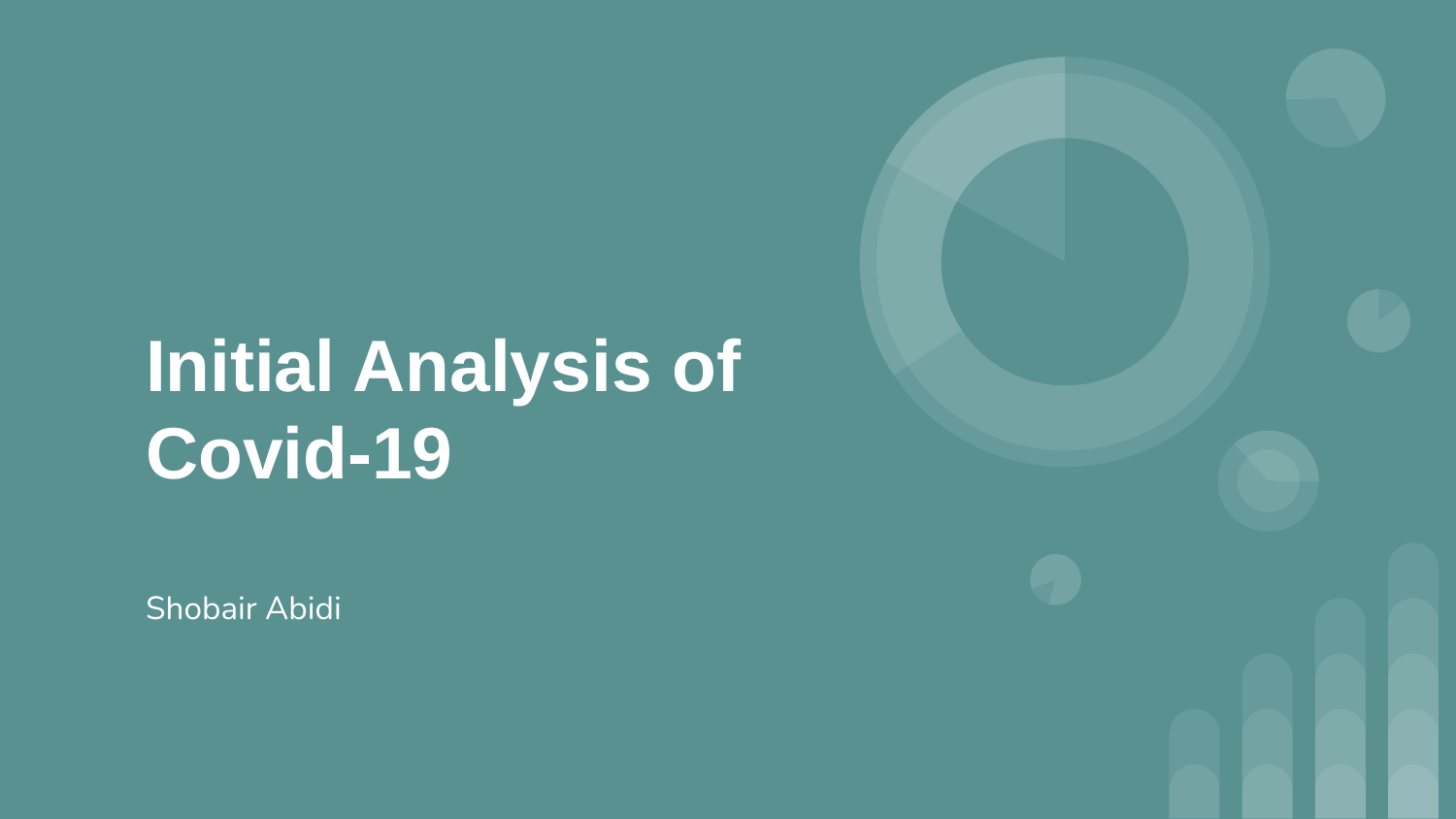

# Initial Analysis of
Covid-19
Shobair Abidi